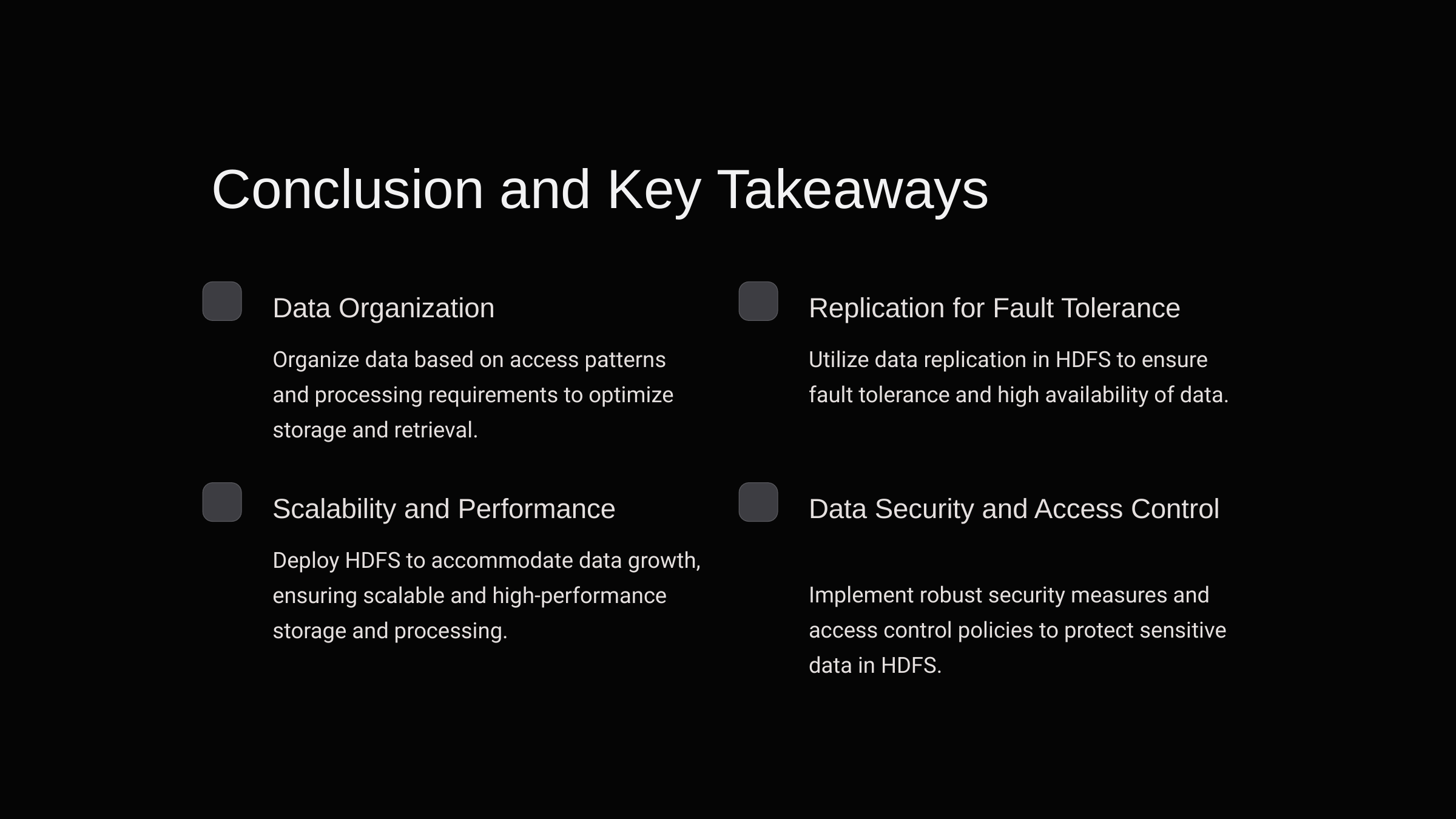

Conclusion and Key Takeaways

Data Organization
Replication for Fault Tolerance
Organize data based on access patterns and processing requirements to optimize storage and retrieval.
Utilize data replication in HDFS to ensure fault tolerance and high availability of data.

Scalability and Performance
Data Security and Access Control
Deploy HDFS to accommodate data growth, ensuring scalable and high-performance storage and processing.
Implement robust security measures and access control policies to protect sensitive data in HDFS.